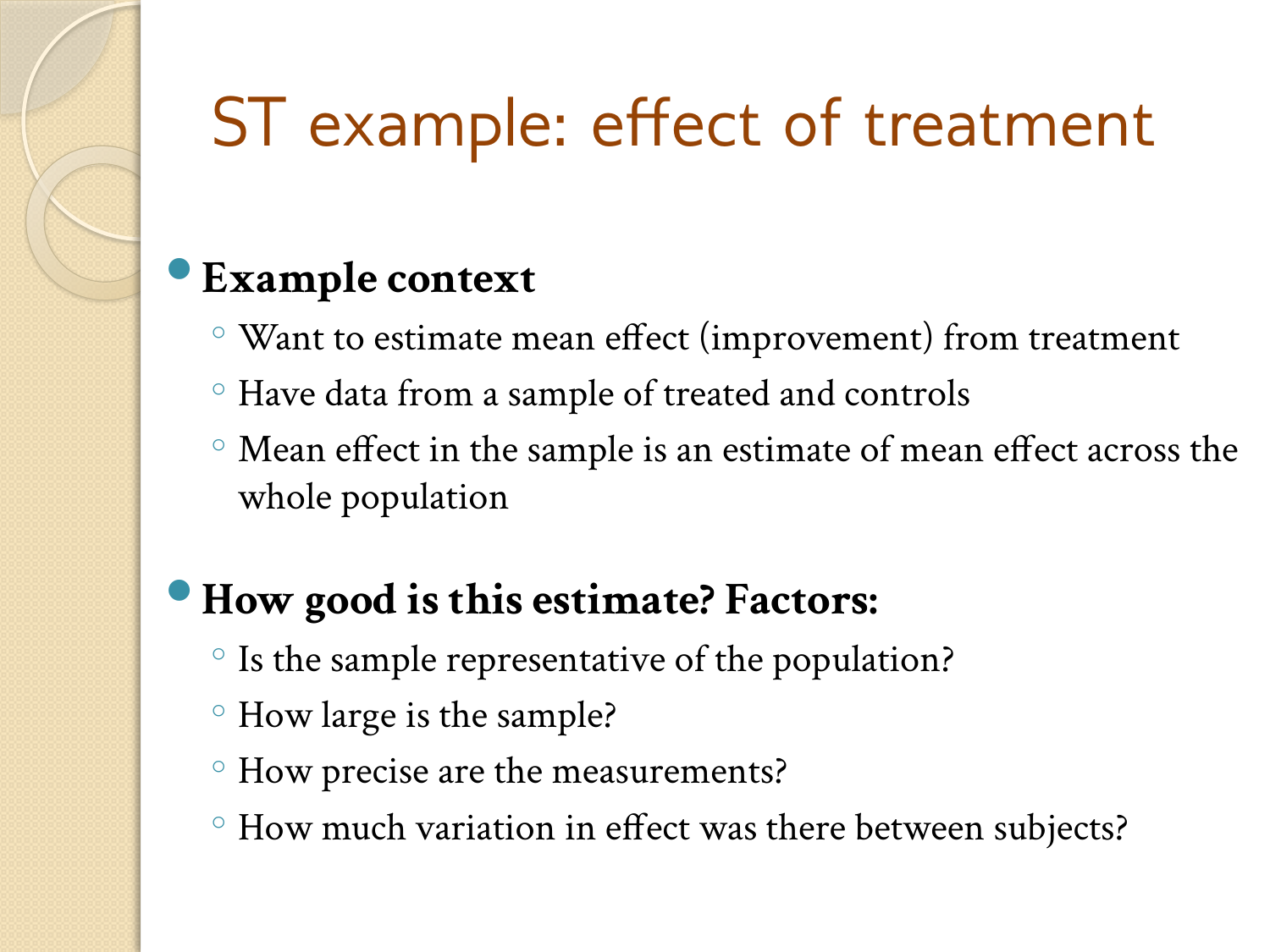

# ST example: effect of treatment
Example context
Want to estimate mean effect (improvement) from treatment
Have data from a sample of treated and controls
Mean effect in the sample is an estimate of mean effect across the whole population

How good is this estimate? Factors:
Is the sample representative of the population?
How large is the sample?
How precise are the measurements?
How much variation in effect was there between subjects?